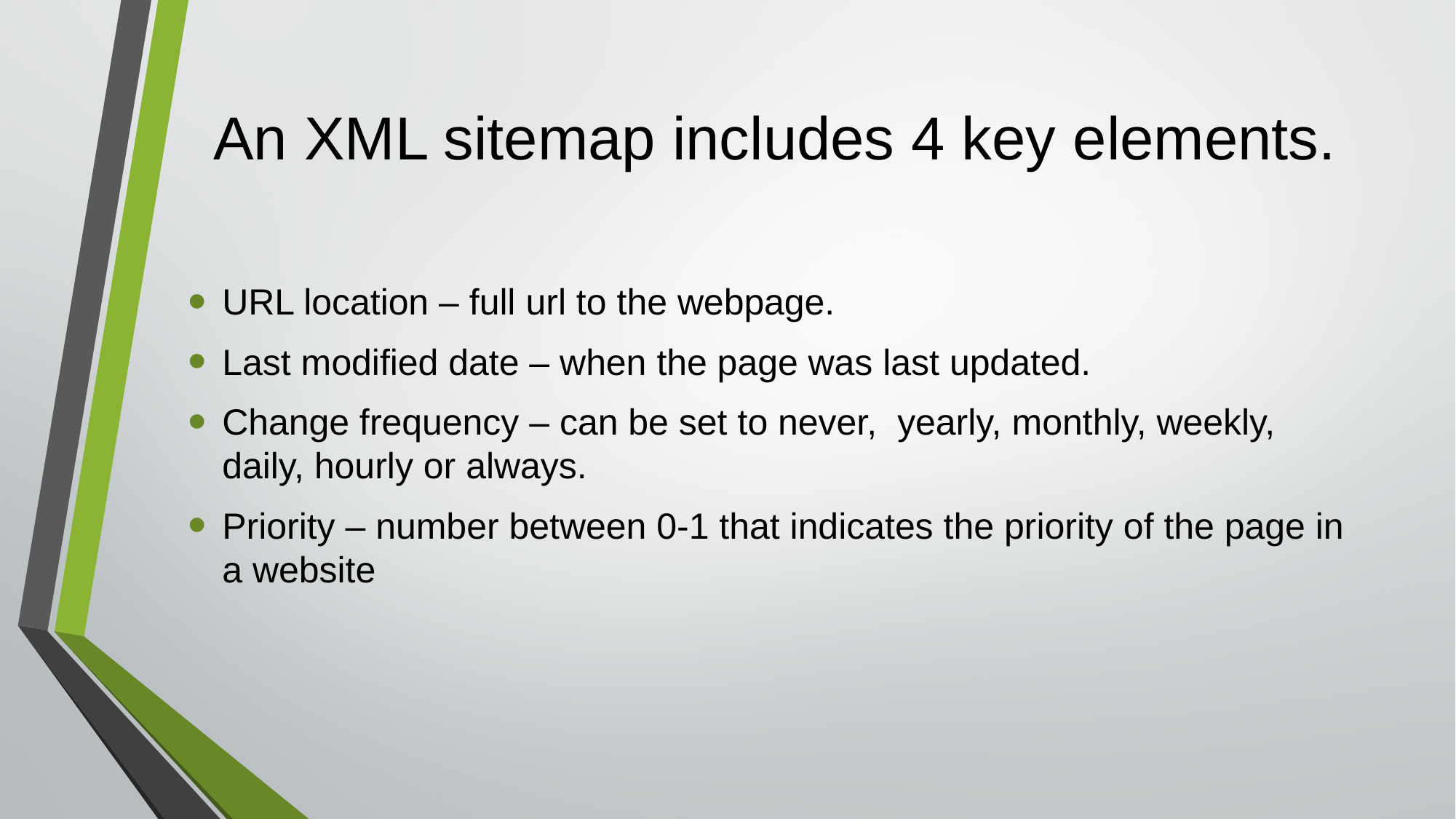

# An XML sitemap includes 4 key elements.
URL location – full url to the webpage.
Last modified date – when the page was last updated.
Change frequency – can be set to never,  yearly, monthly, weekly, daily, hourly or always.
Priority – number between 0-1 that indicates the priority of the page in a website